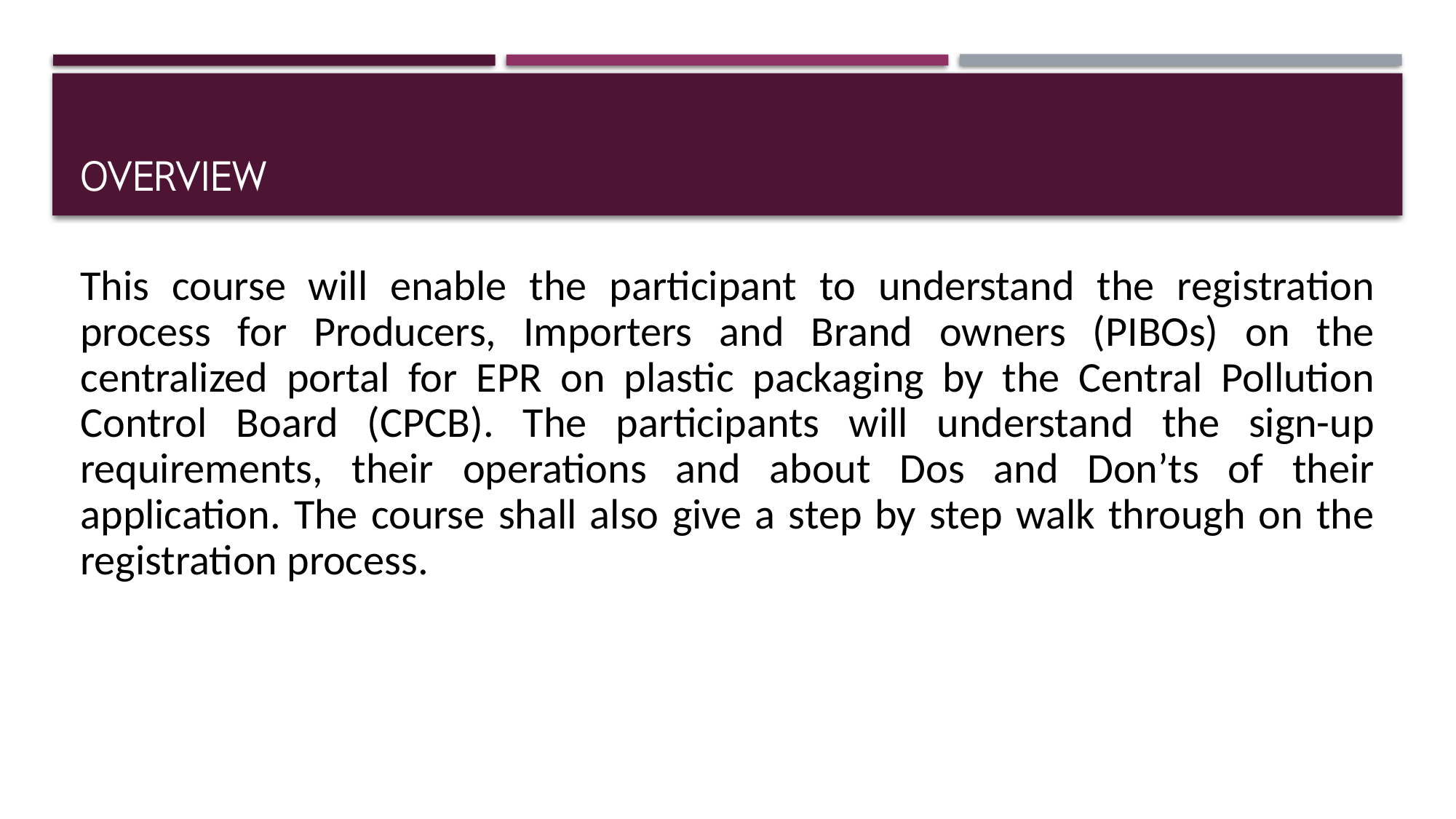

# Overview
This course will enable the participant to understand the registration process for Producers, Importers and Brand owners (PIBOs) on the centralized portal for EPR on plastic packaging by the Central Pollution Control Board (CPCB). The participants will understand the sign-up requirements, their operations and about Dos and Don’ts of their application. The course shall also give a step by step walk through on the registration process.